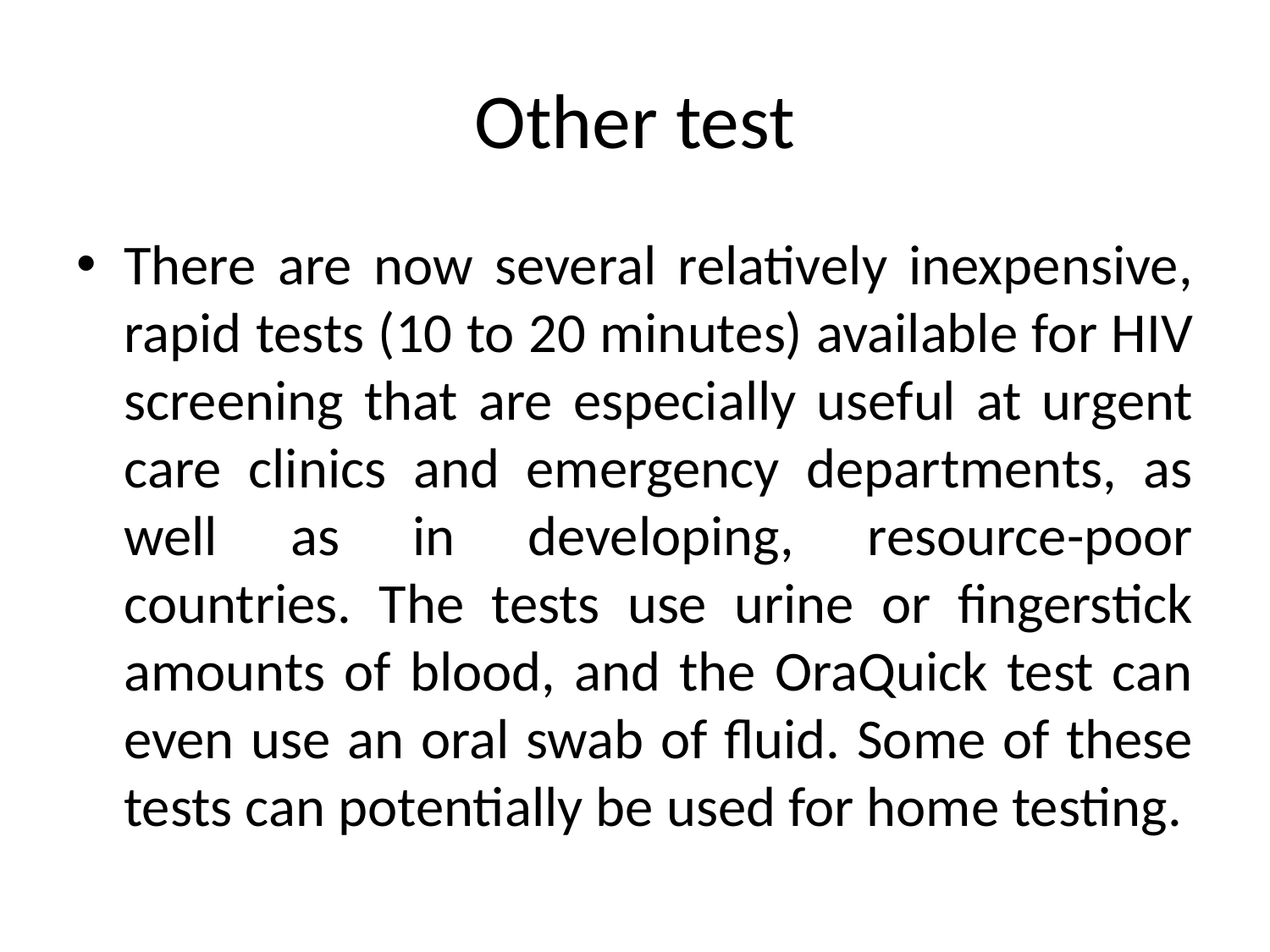

# Other test
There are now several relatively inexpensive, rapid tests (10 to 20 minutes) available for HIV screening that are especially useful at urgent care clinics and emergency departments, as well as in developing, resource-poor countries. The tests use urine or fingerstick amounts of blood, and the OraQuick test can even use an oral swab of fluid. Some of these tests can potentially be used for home testing.